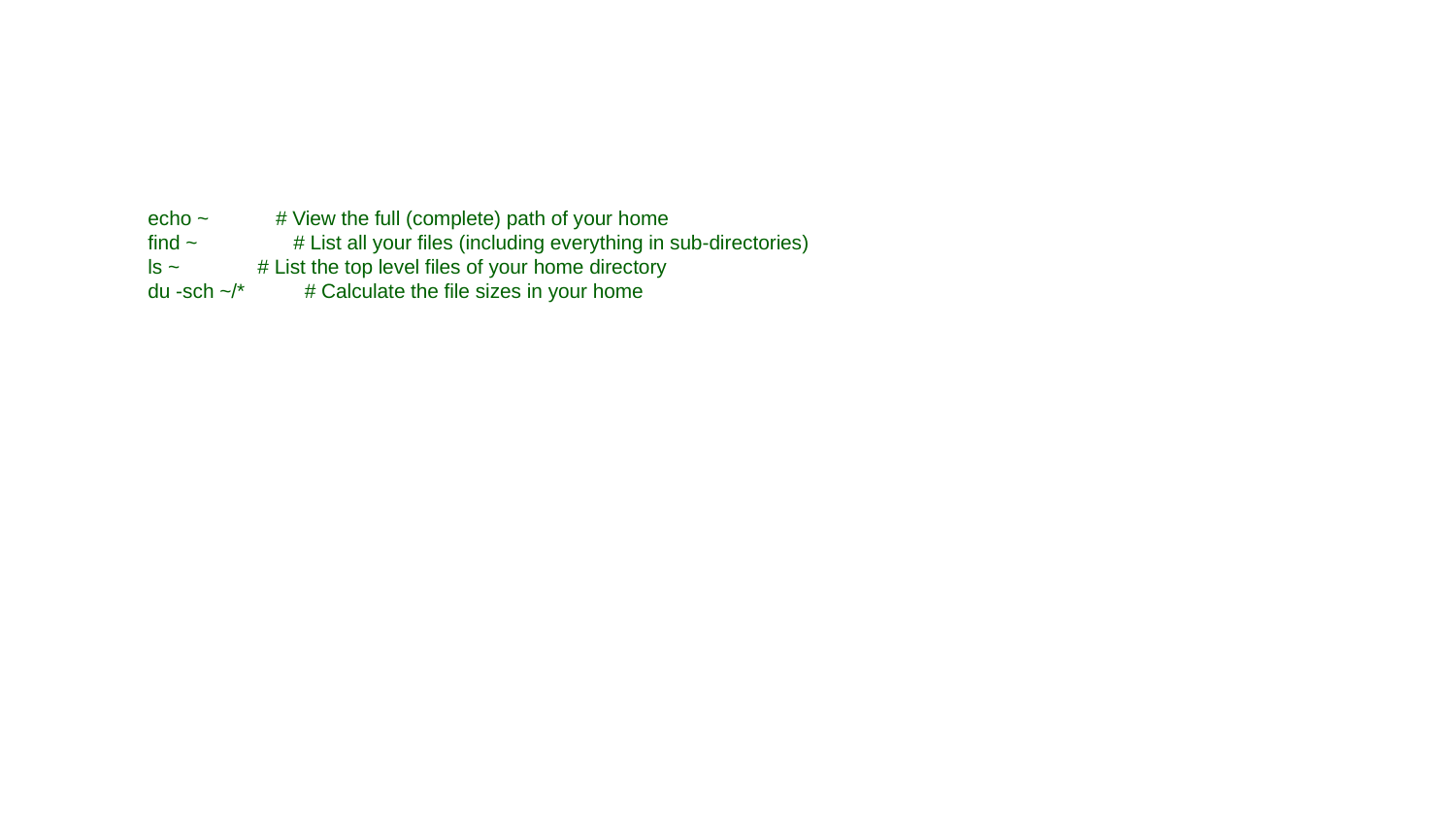

#
echo ~            # View the full (complete) path of your home
find ~        	# List all your files (including everything in sub-directories)
ls ~              # List the top level files of your home directory
du -sch ~/* 	  # Calculate the file sizes in your home